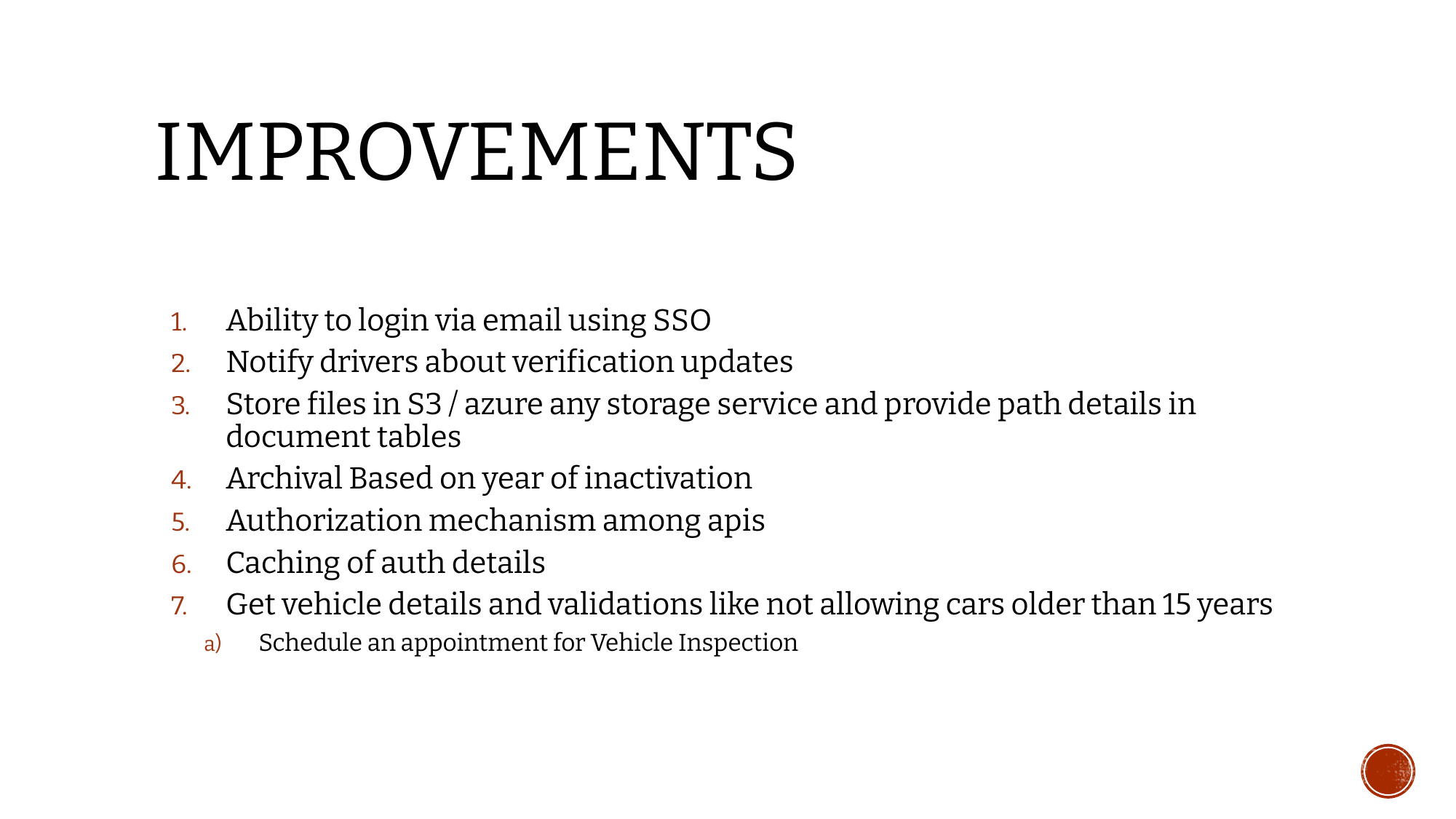

# IMPROVEMENTS

Ability to login via email using SSO
Notify drivers about verification updates
Store files in S3 / azure any storage service and provide path details in document tables
Archival Based on year of inactivation
Authorization mechanism among apis
Caching of auth details
Get vehicle details and validations like not allowing cars older than 15 years
Schedule an appointment for Vehicle Inspection